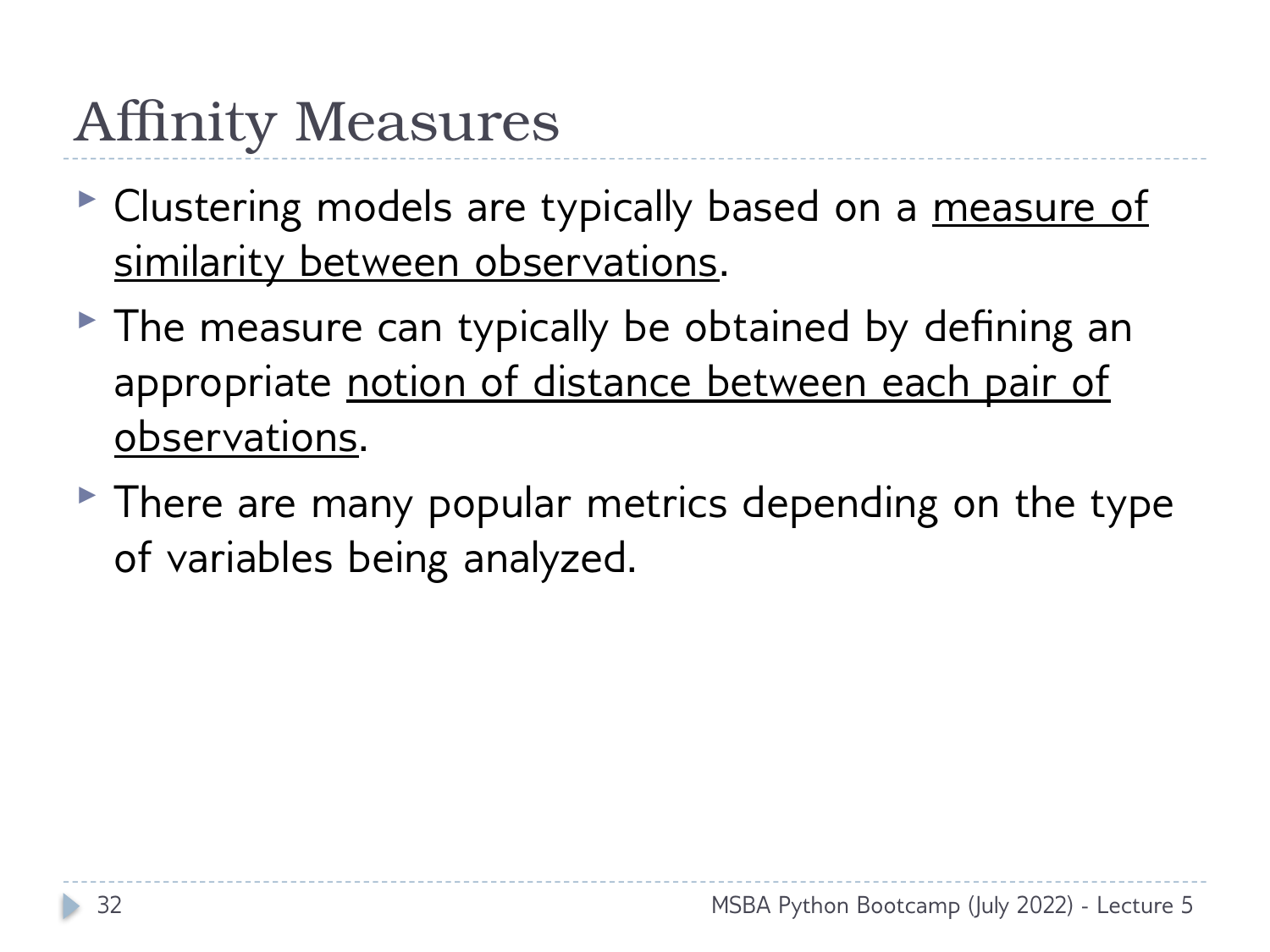

# Affinity Measures
Clustering models are typically based on a measure of similarity between observations.
The measure can typically be obtained by defining an appropriate notion of distance between each pair of observations.
There are many popular metrics depending on the type of variables being analyzed.
32
MSBA Python Bootcamp (July 2022) - Lecture 5